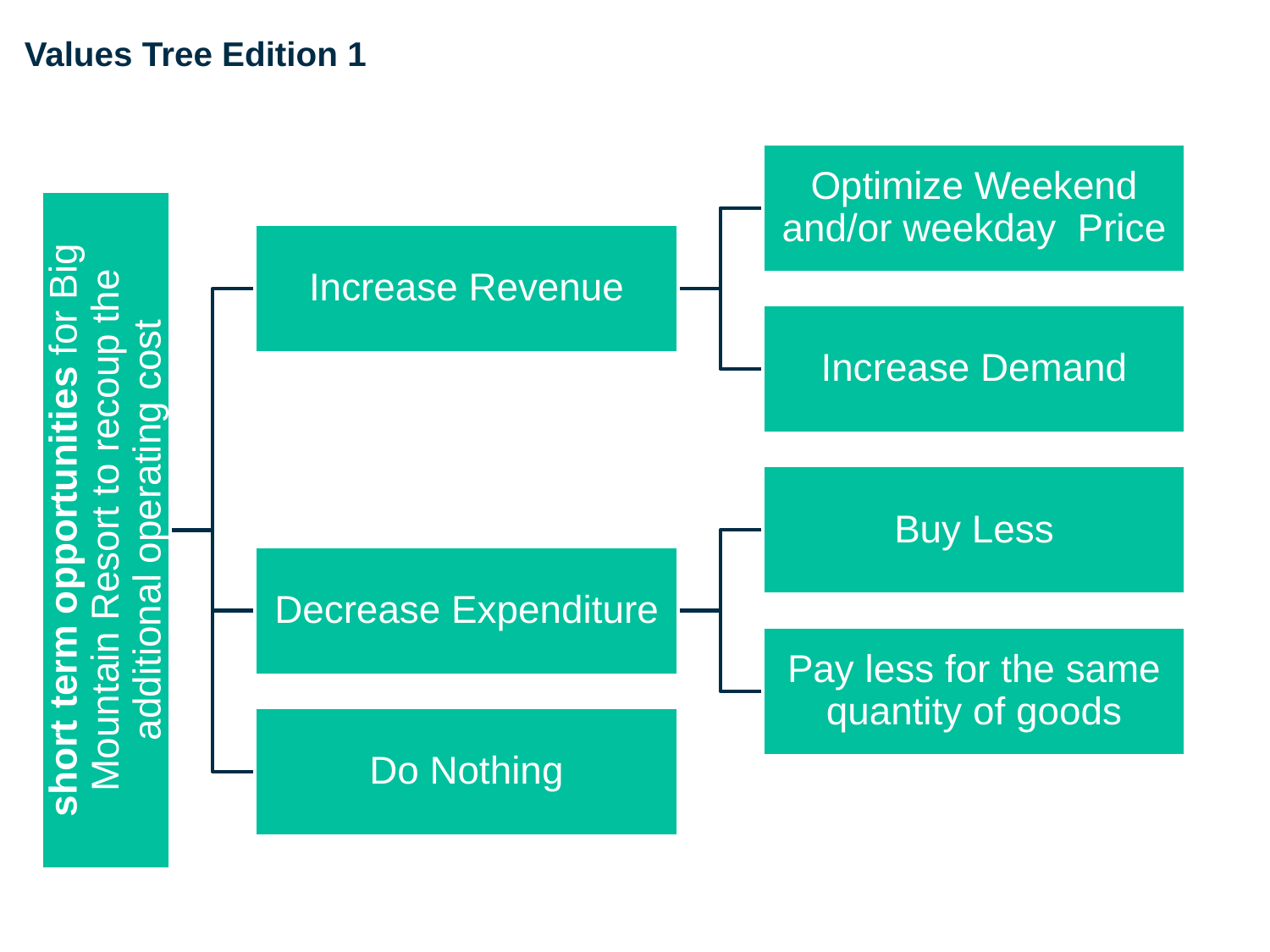

# Values Tree Edition 1

short term opportunities for Big Mountain Resort to recoup the additional operating cost
Increase Revenue
Optimize Weekend and/or weekday  Price
Increase Demand
Decrease Expenditure
Buy Less
Pay less for the same quantity of goods
Do Nothing